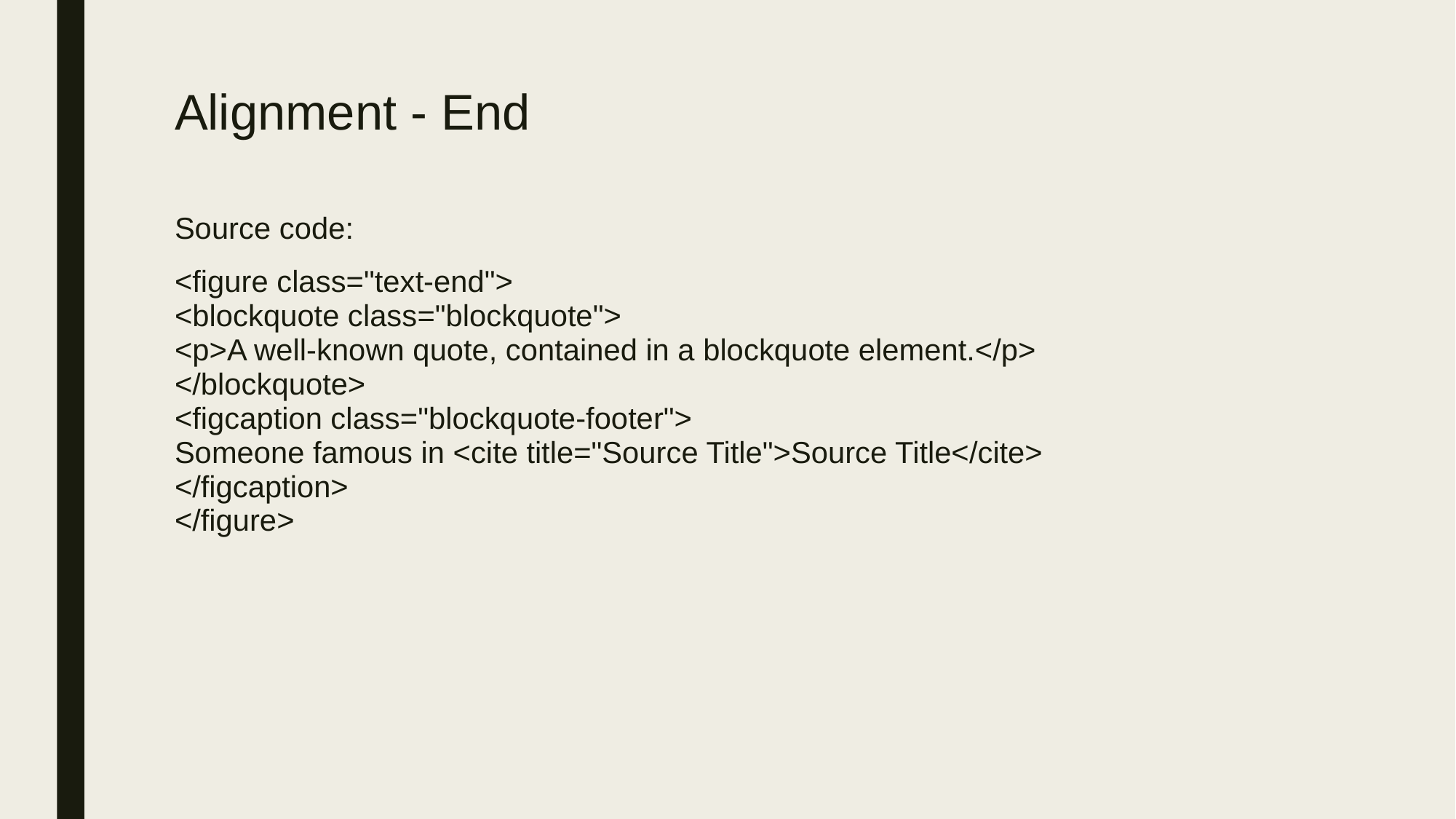

# Alignment - End
Source code:
<figure class="text-end">
<blockquote class="blockquote">
<p>A well-known quote, contained in a blockquote element.</p>
</blockquote>
<figcaption class="blockquote-footer">
Someone famous in <cite title="Source Title">Source Title</cite>
</figcaption>
</figure>